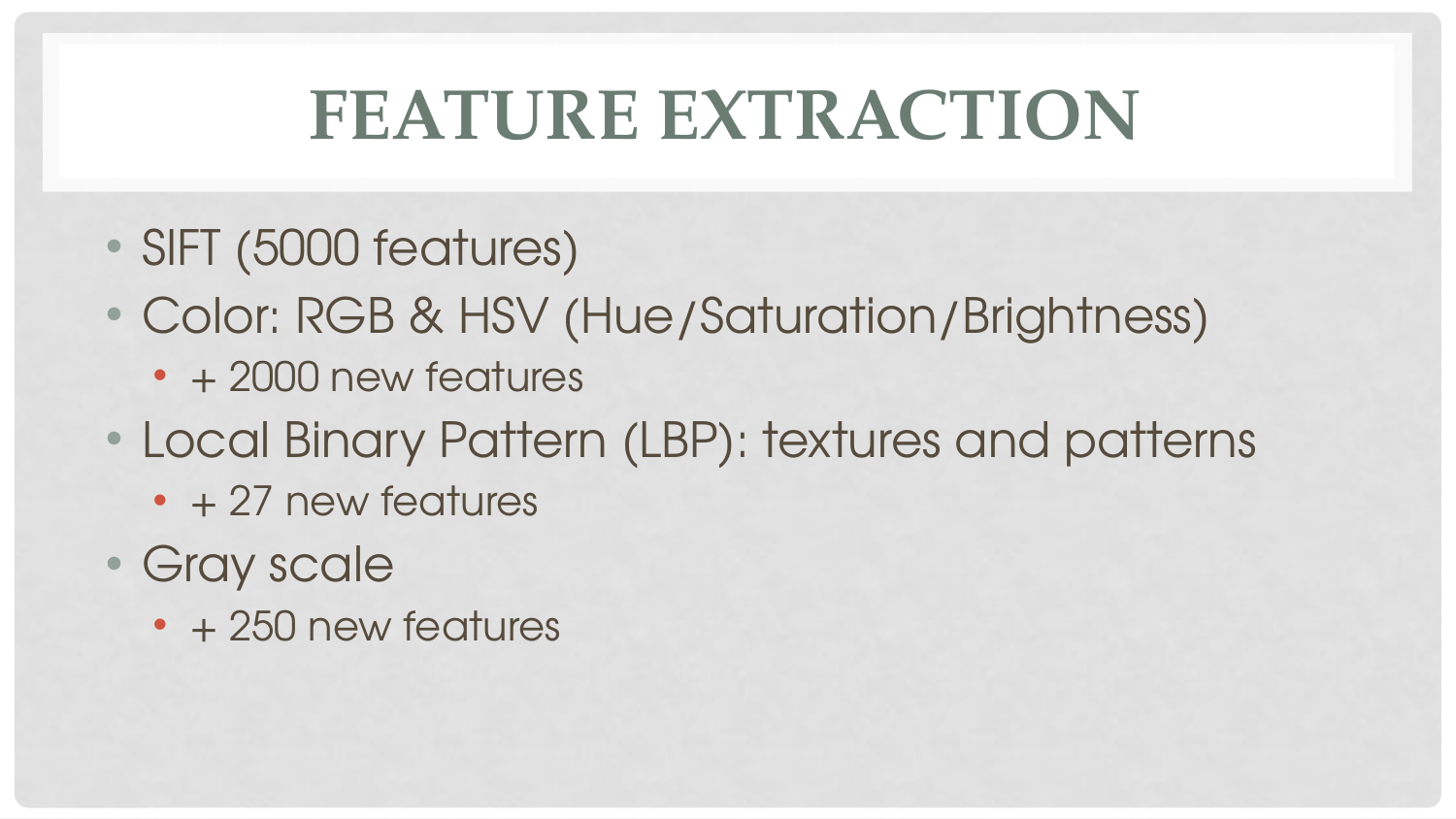

# Feature Extraction
SIFT (5000 features)
Color: RGB & HSV (Hue/Saturation/Brightness)
+ 2000 new features
Local Binary Pattern (LBP): textures and patterns
+ 27 new features
Gray scale
+ 250 new features